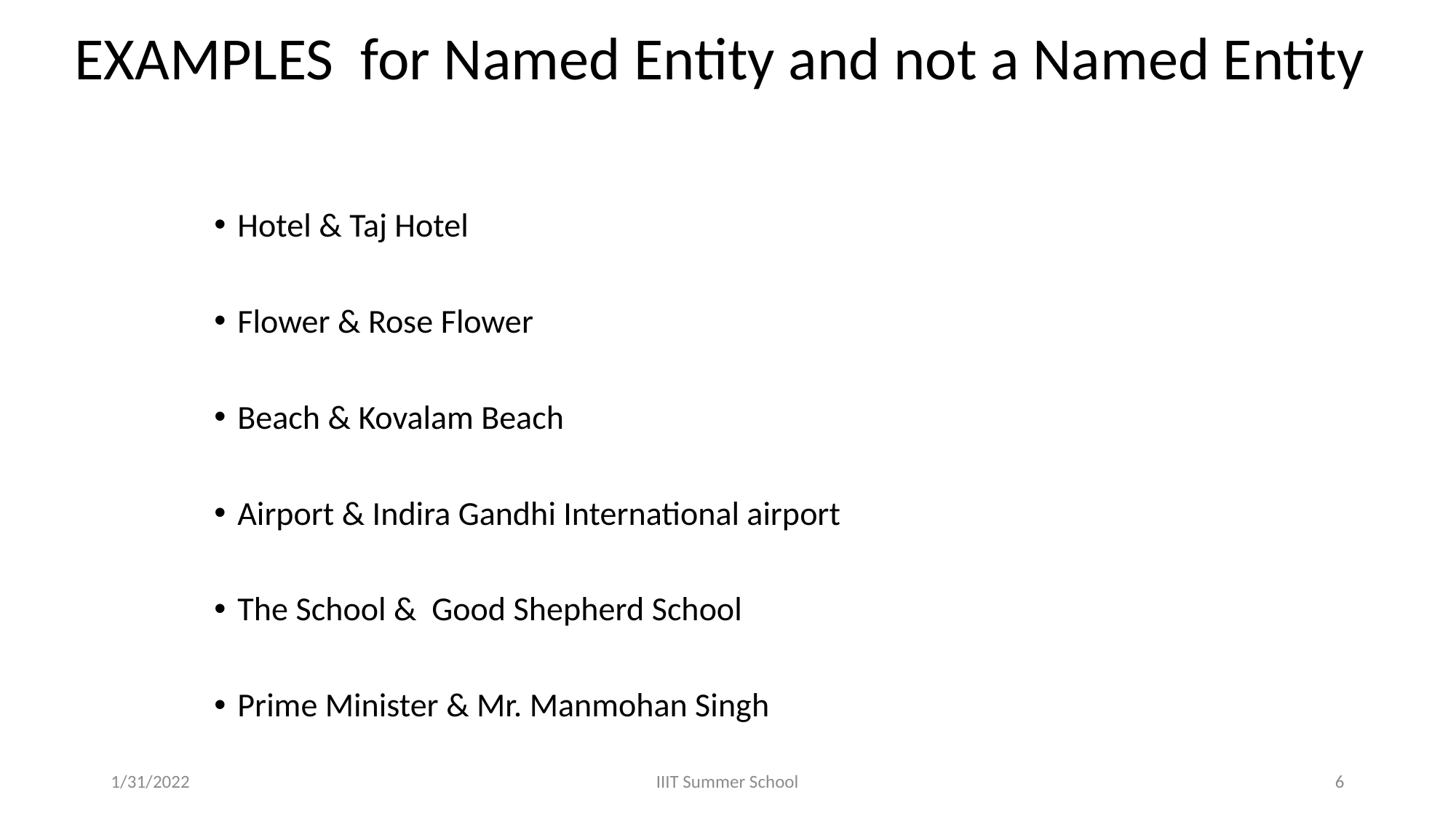

# EXAMPLES  for Named Entity and not a Named Entity

Hotel & Taj Hotel

Flower & Rose Flower

Beach & Kovalam Beach

Airport & Indira Gandhi International airport

The School &  Good Shepherd School

Prime Minister & Mr. Manmohan Singh

1/31/2022
IIIT Summer School
6